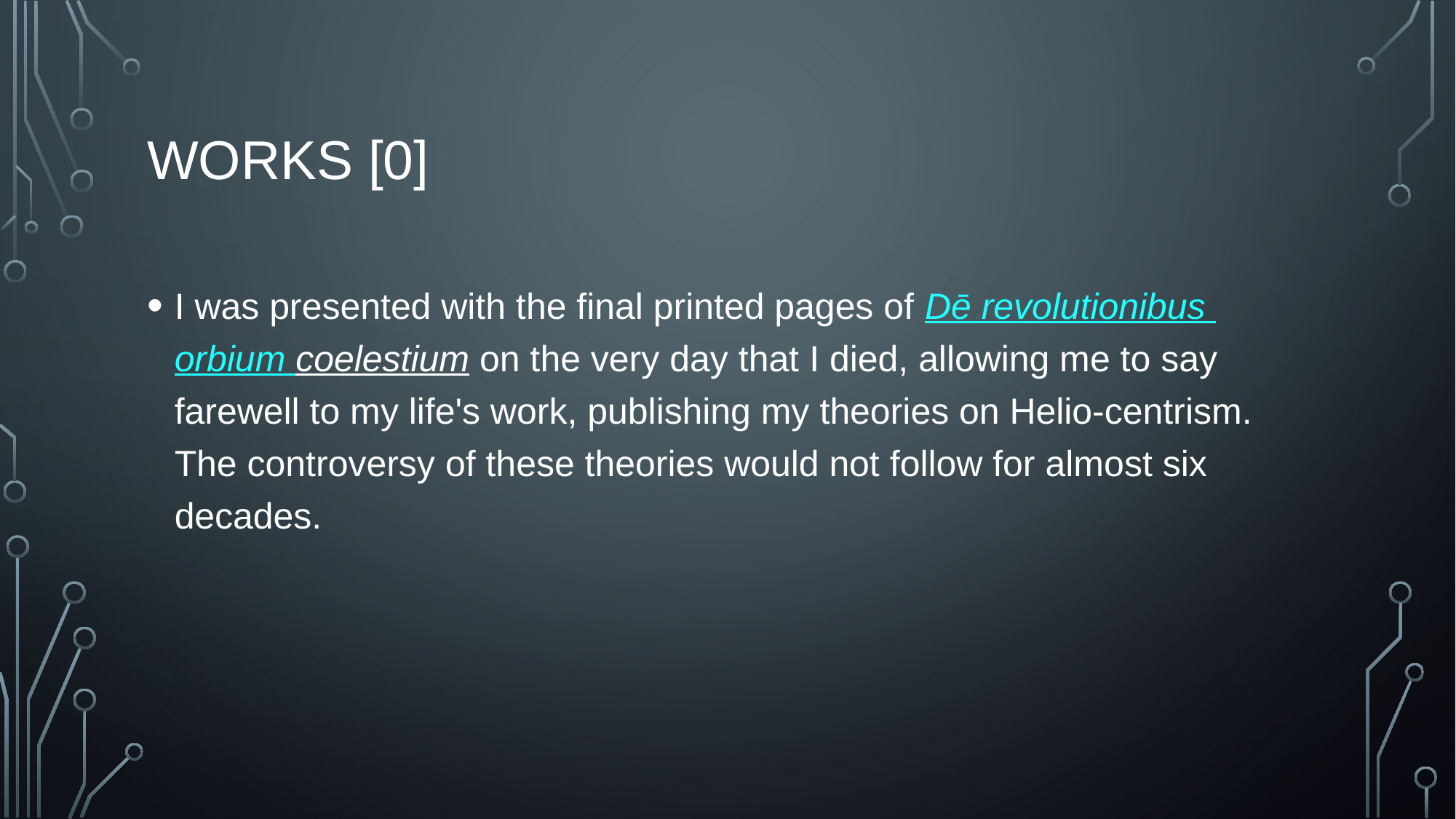

# works [0]
I was presented with the final printed pages of Dē revolutionibus orbium coelestium on the very day that I died, allowing me to say farewell to my life's work, publishing my theories on Helio-centrism. The controversy of these theories would not follow for almost six decades.